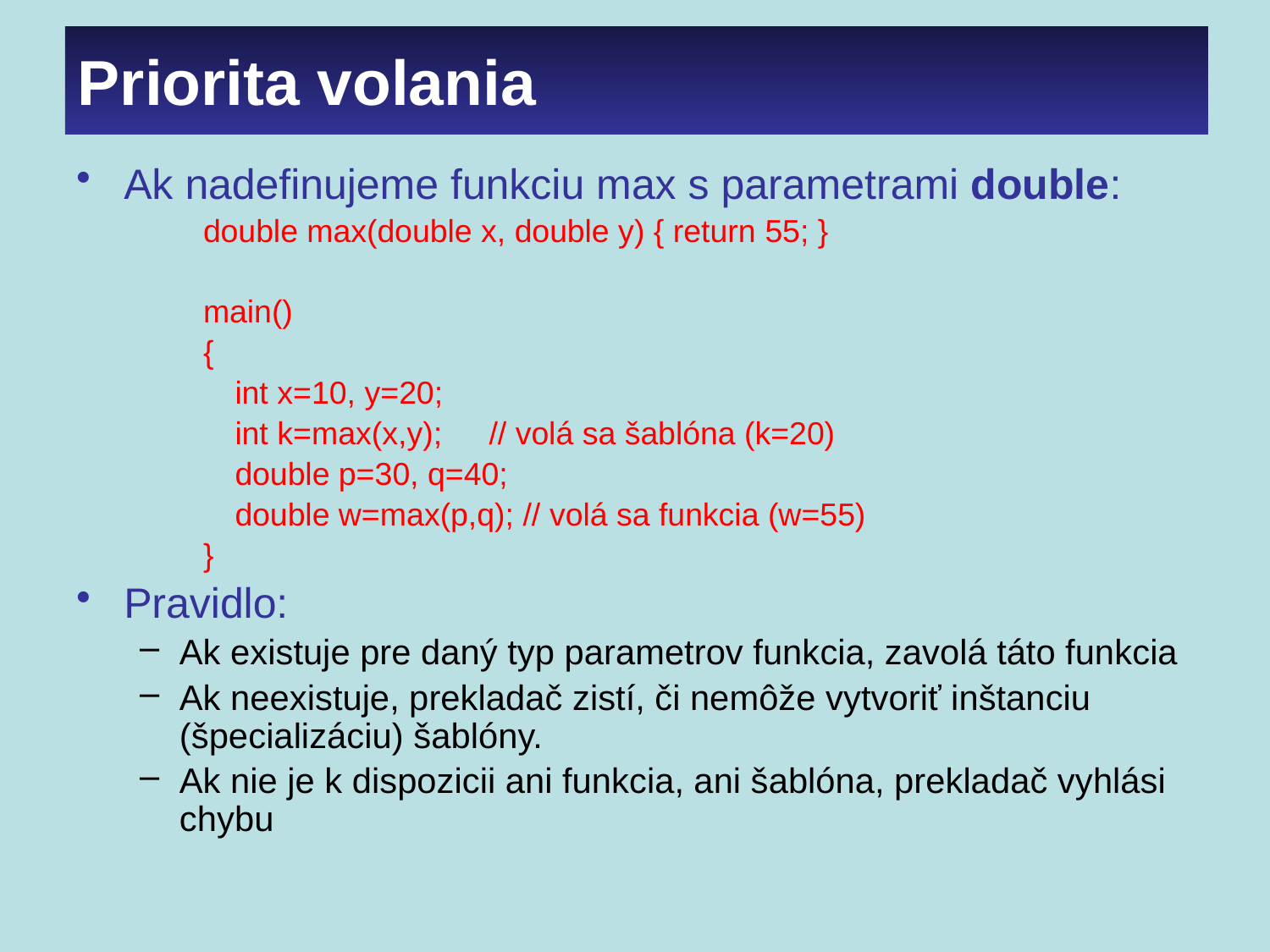

# Priorita volania
Ak nadefinujeme funkciu max s parametrami double:
double max(double x, double y) { return 55; }

main()
{
	int x=10, y=20;
	int k=max(x,y);	// volá sa šablóna (k=20)
	double p=30, q=40;
	double w=max(p,q); // volá sa funkcia (w=55)
}
Pravidlo:
Ak existuje pre daný typ parametrov funkcia, zavolá táto funkcia
Ak neexistuje, prekladač zistí, či nemôže vytvoriť inštanciu (špecializáciu) šablóny.
Ak nie je k dispozicii ani funkcia, ani šablóna, prekladač vyhlási chybu